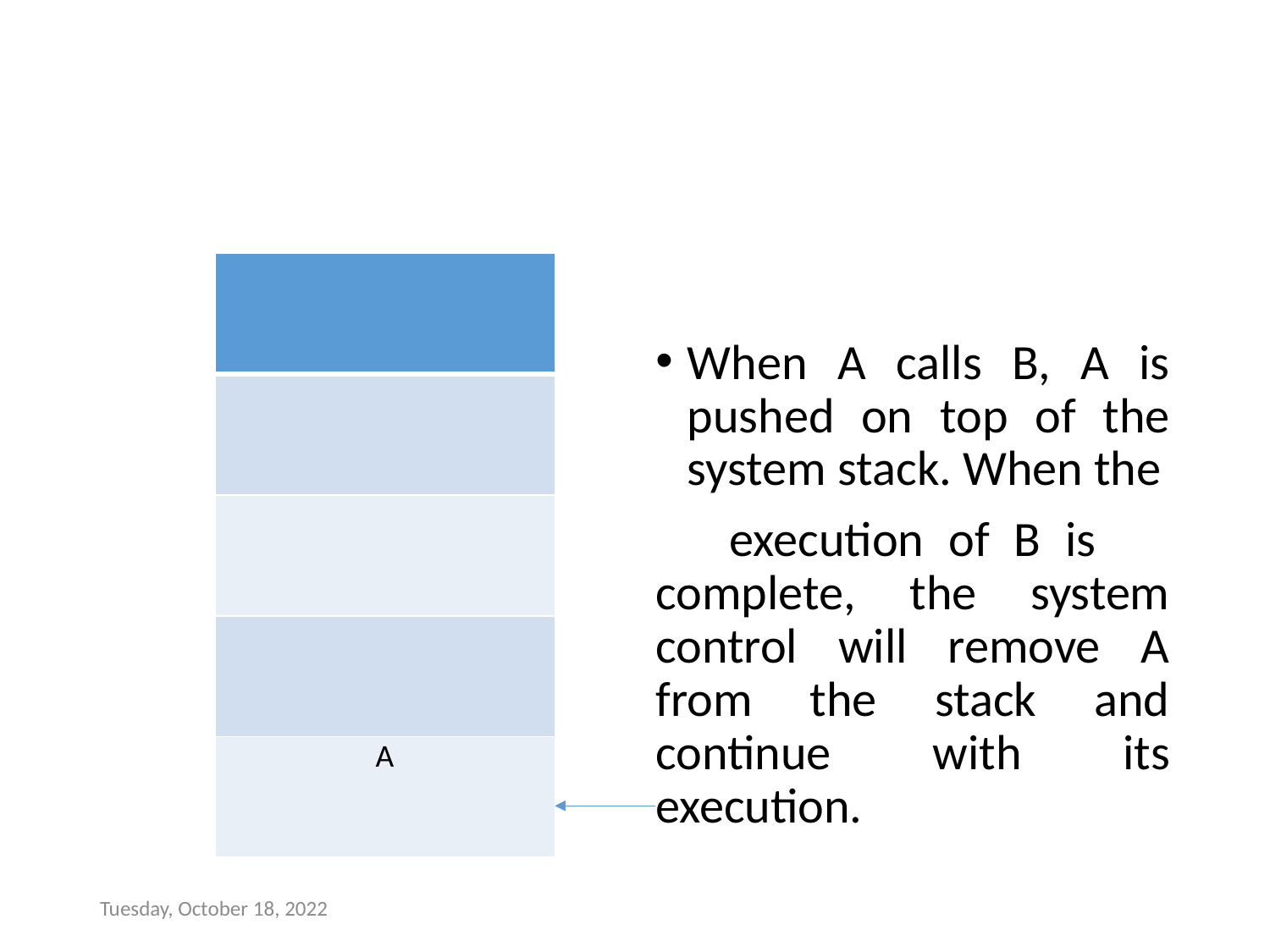

#
|  |
| --- |
|  |
|  |
|  |
| A |

When A calls B, A is pushed on top of the system stack. When the
   execution of B is    complete, the system control will remove A from the stack and continue with its execution.
Tuesday, October 18, 2022